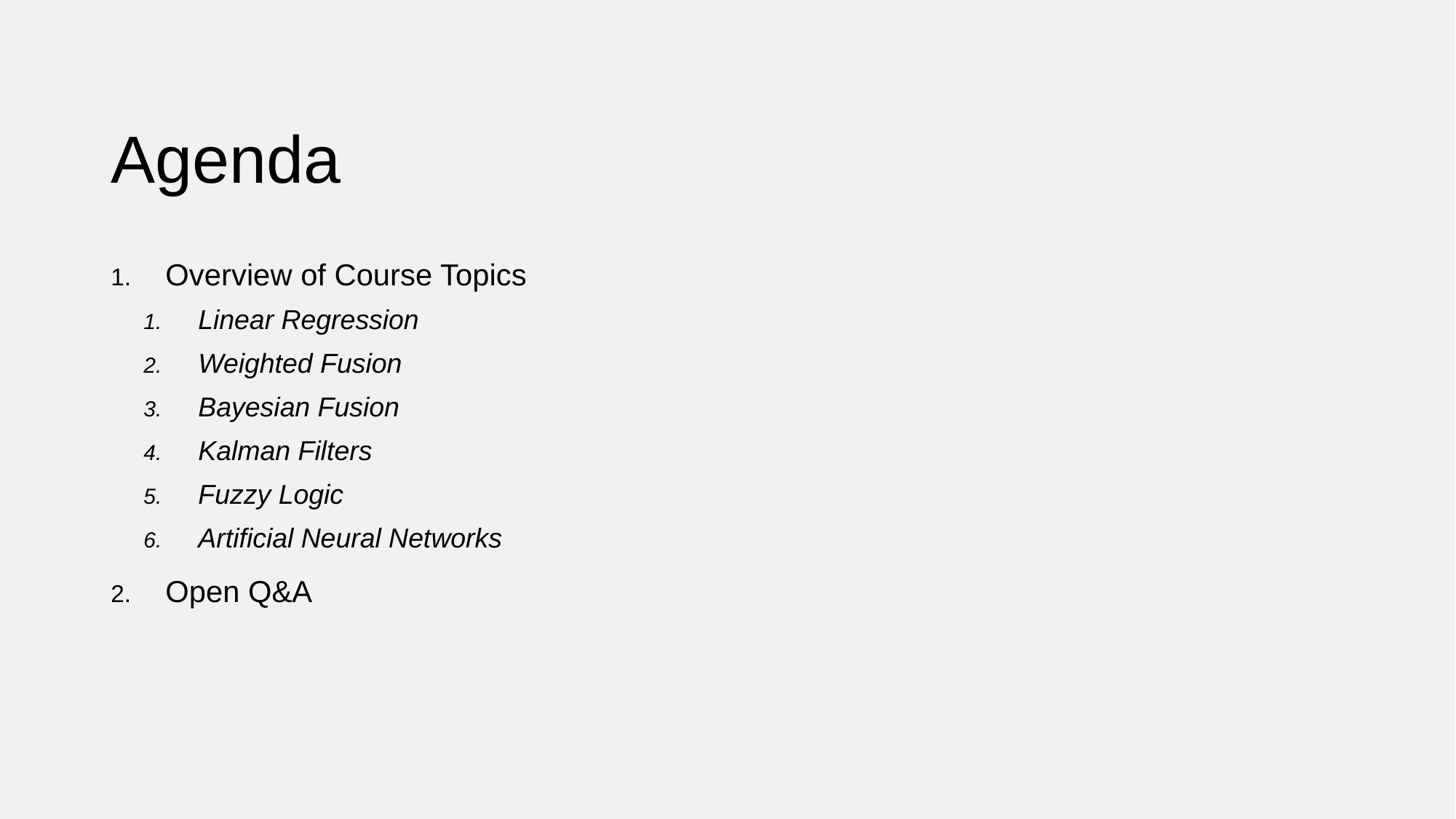

# Agenda
Overview of Course Topics
Linear Regression
Weighted Fusion
Bayesian Fusion
Kalman Filters
Fuzzy Logic
Artificial Neural Networks
Open Q&A
2